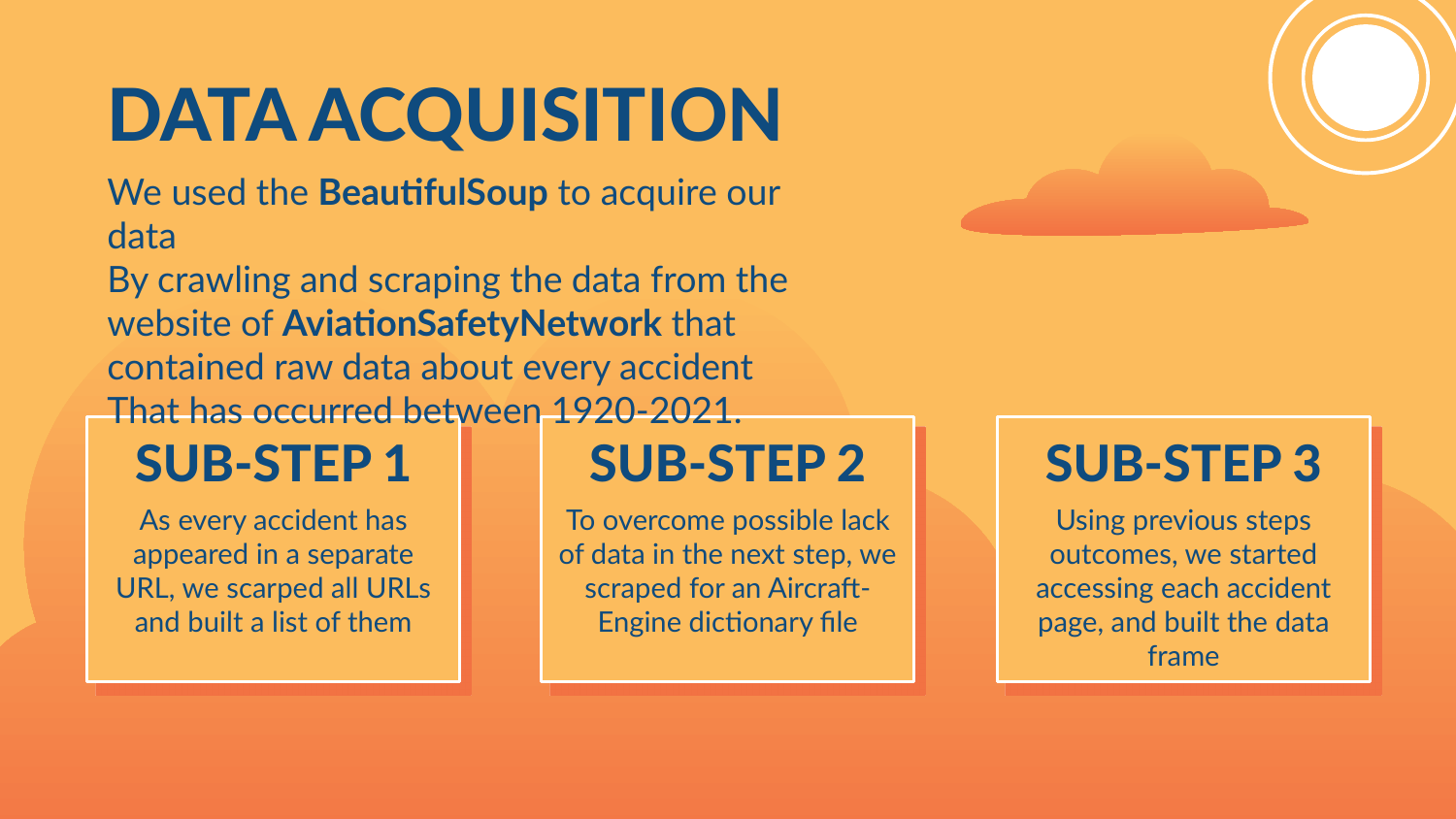

DATA ACQUISITION
We used the BeautifulSoup to acquire our data
By crawling and scraping the data from the website of AviationSafetyNetwork that contained raw data about every accident
That has occurred between 1920-2021.
# SUB-STEP 1
SUB-STEP 2
SUB-STEP 3

As every accident has appeared in a separate URL, we scarped all URLs and built a list of them
To overcome possible lack of data in the next step, we scraped for an Aircraft-Engine dictionary file
Using previous steps outcomes, we started accessing each accident page, and built the data frame